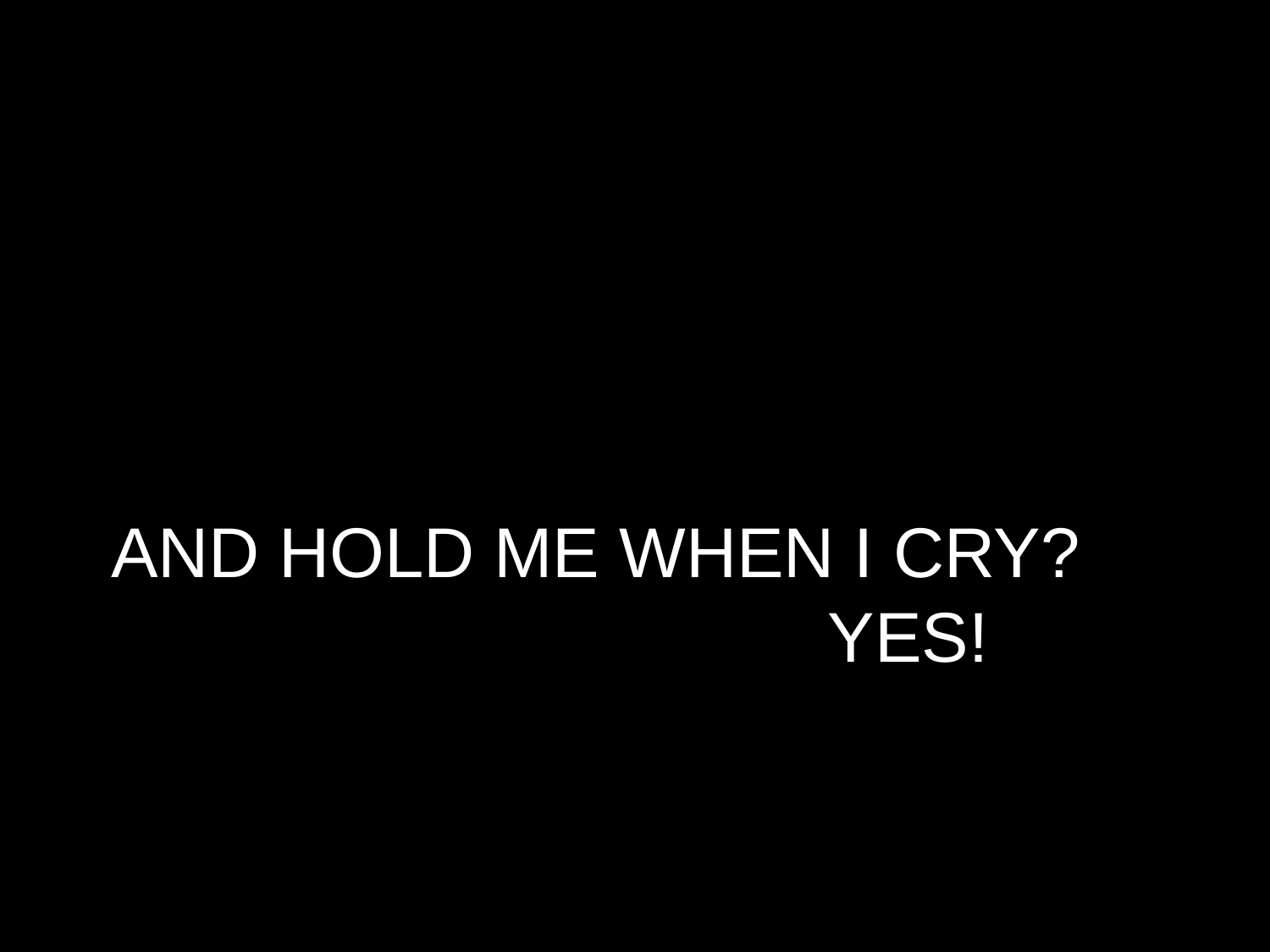

# AND HOLD ME WHEN I CRY?                                 YES!